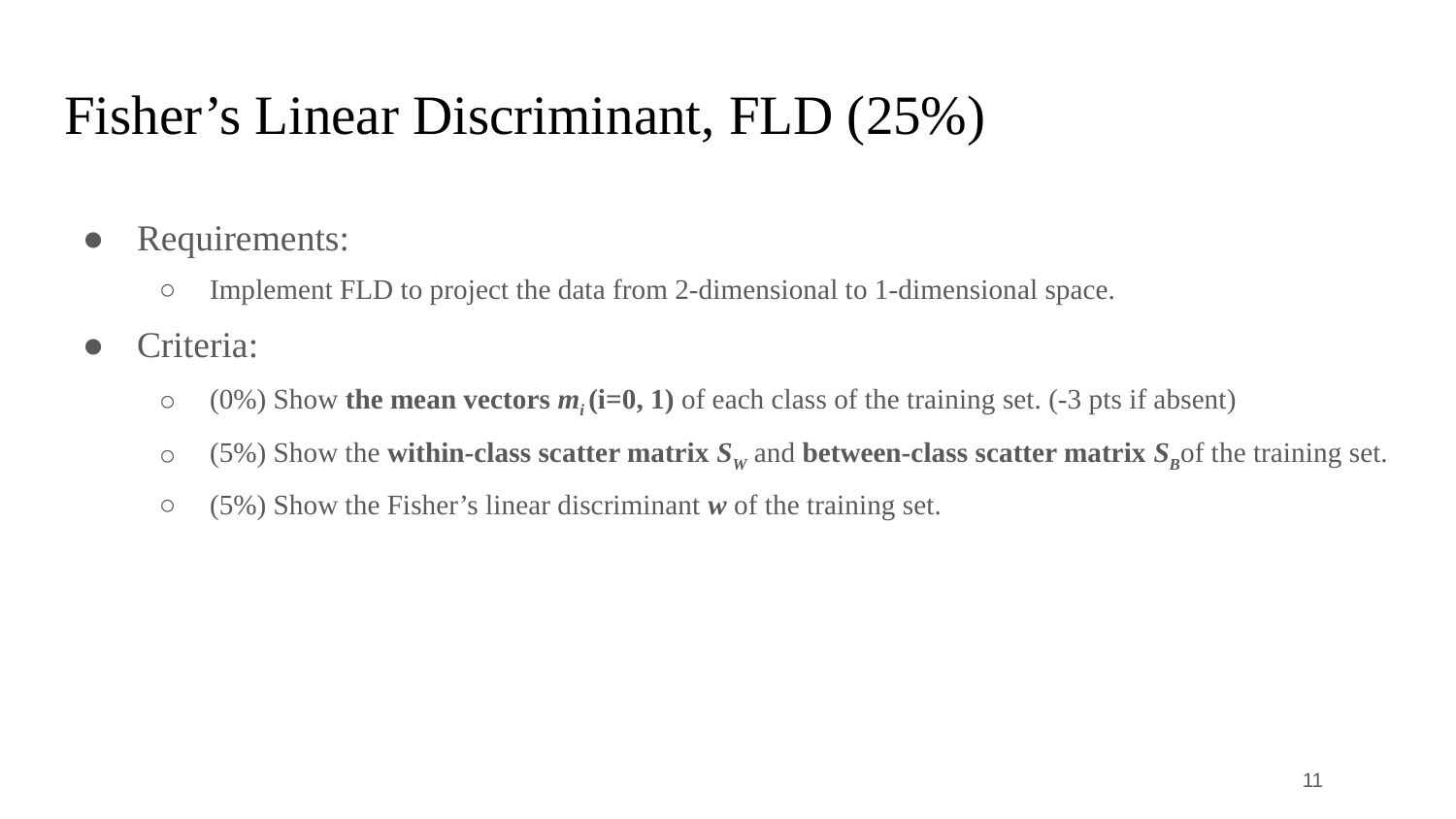

# Fisher’s Linear Discriminant, FLD (25%)
Requirements:
Implement FLD to project the data from 2-dimensional to 1-dimensional space.
Criteria:
(0%) Show the mean vectors mi (i=0, 1) of each class of the training set. (-3 pts if absent)
(5%) Show the within-class scatter matrix SW and between-class scatter matrix SBof the training set.
(5%) Show the Fisher’s linear discriminant w of the training set.
11